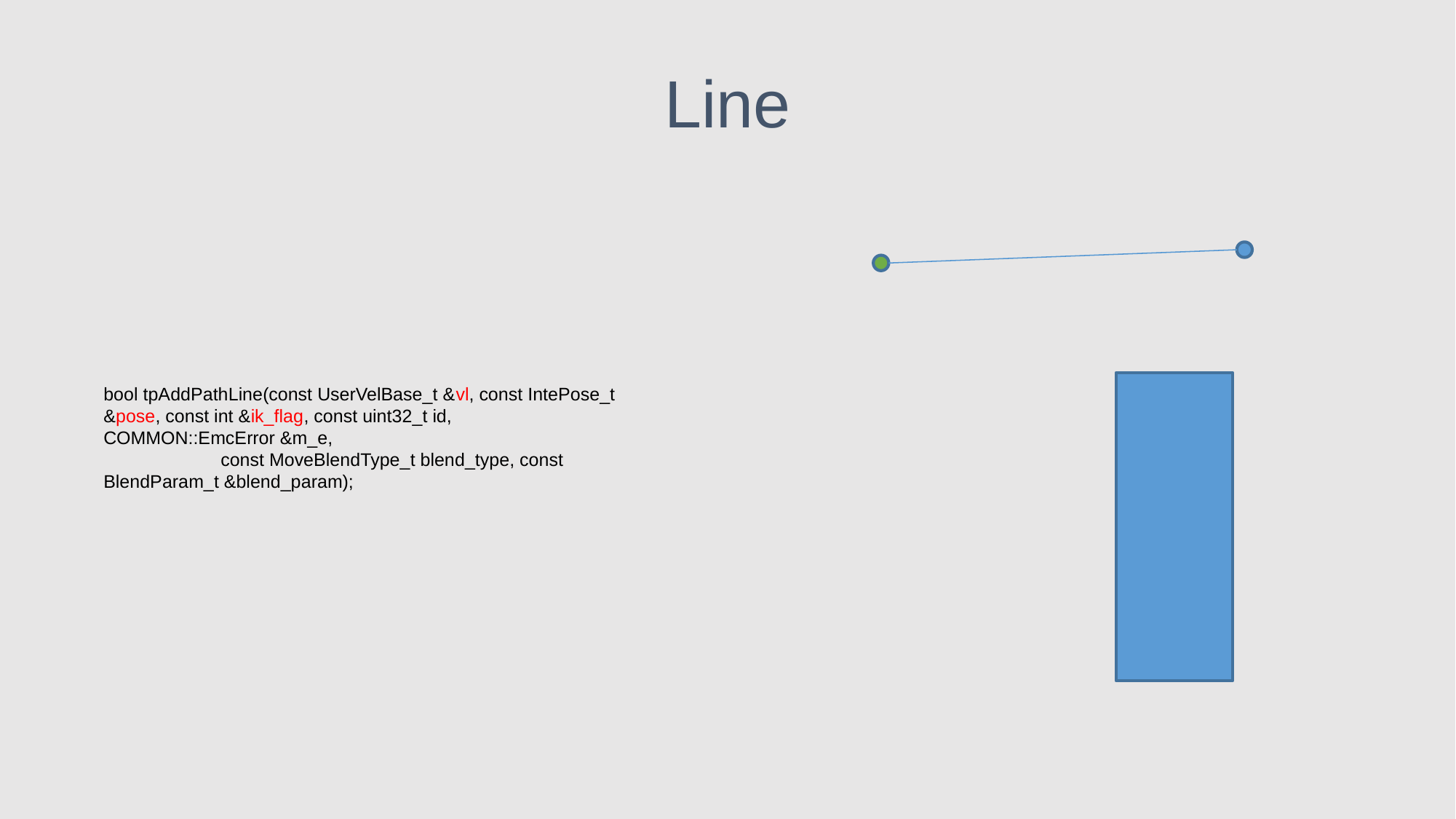

# Line

bool tpAddPathLine(const UserVelBase_t &vl, const IntePose_t &pose, const int &ik_flag, const uint32_t id, COMMON::EmcError &m_e,
                       const MoveBlendType_t blend_type, const BlendParam_t &blend_param);